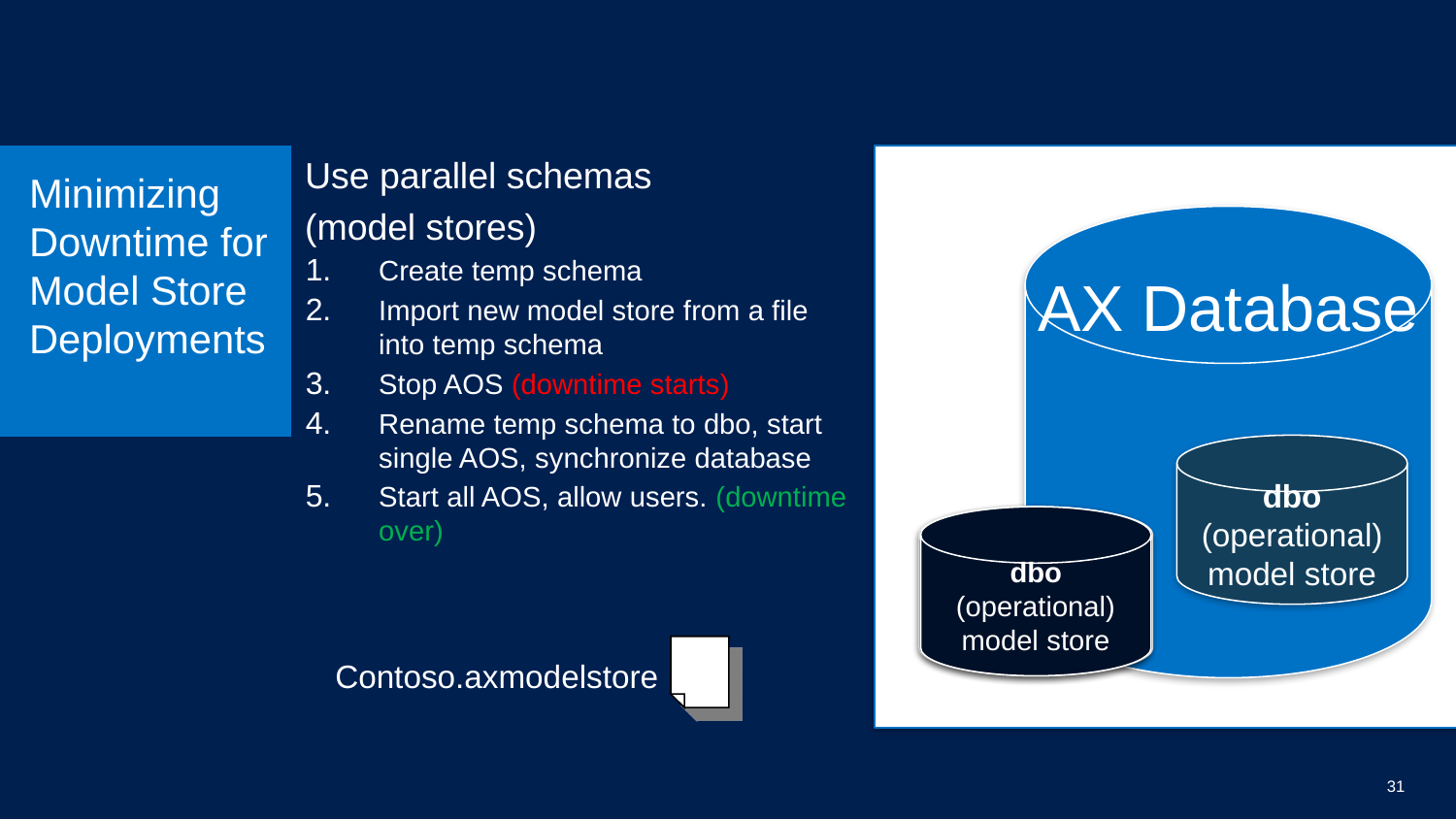

# Minimizing Downtime for Model Store Deployments
Use parallel schemas
(model stores)
Create temp schema
Import new model store from a file into temp schema
Stop AOS (downtime starts)
Rename temp schema to dbo, start single AOS, synchronize database
Start all AOS, allow users. (downtime over)

AX Database
dbo
(operational)
model store
Temp
(empty)
model store
dbo
(operational)
model store
Temp
(idle)
model store

Contoso.axmodelstore
31